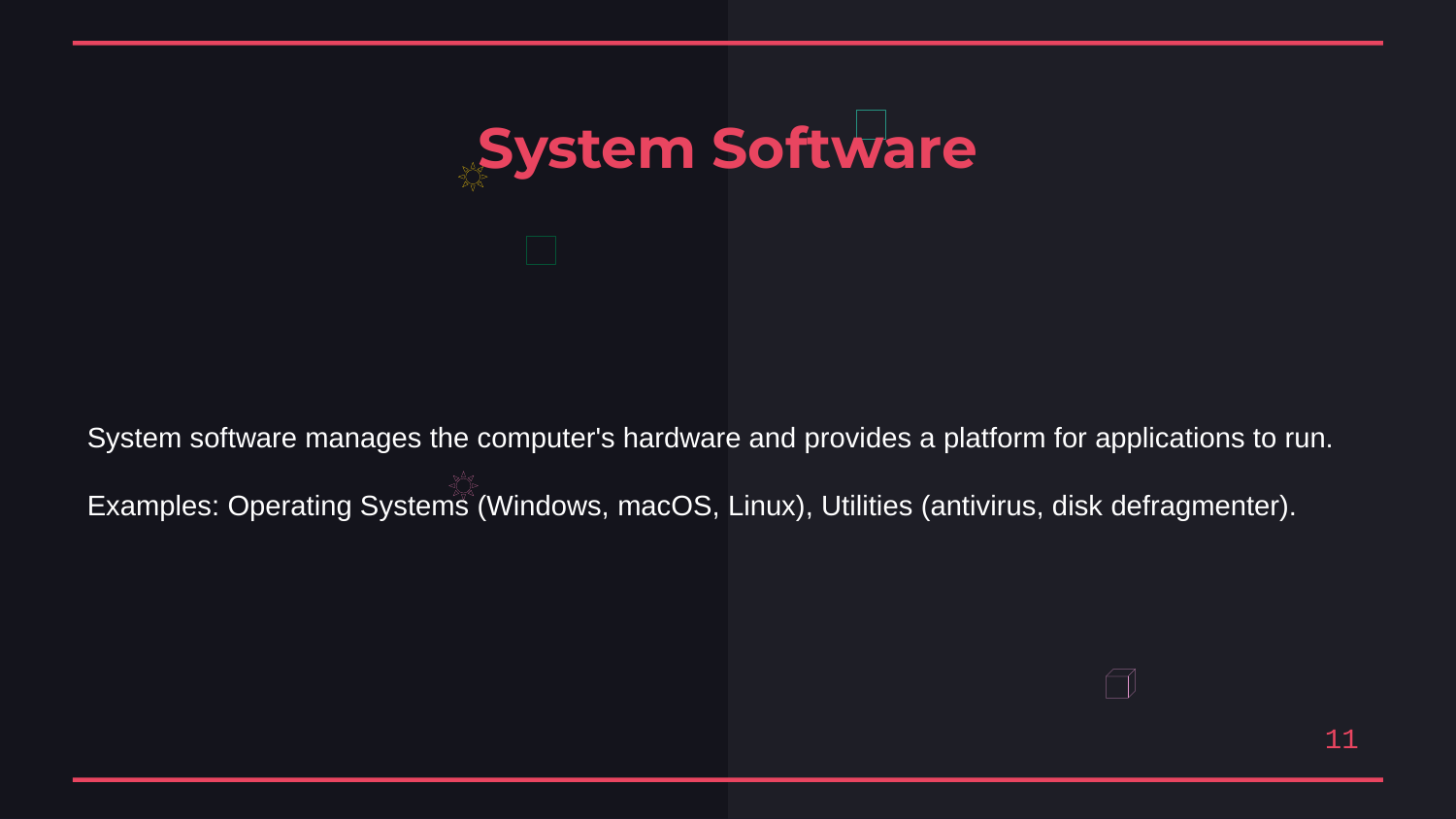

System Software

System software manages the computer's hardware and provides a platform for applications to run.

Examples: Operating Systems (Windows, macOS, Linux), Utilities (antivirus, disk defragmenter).

11